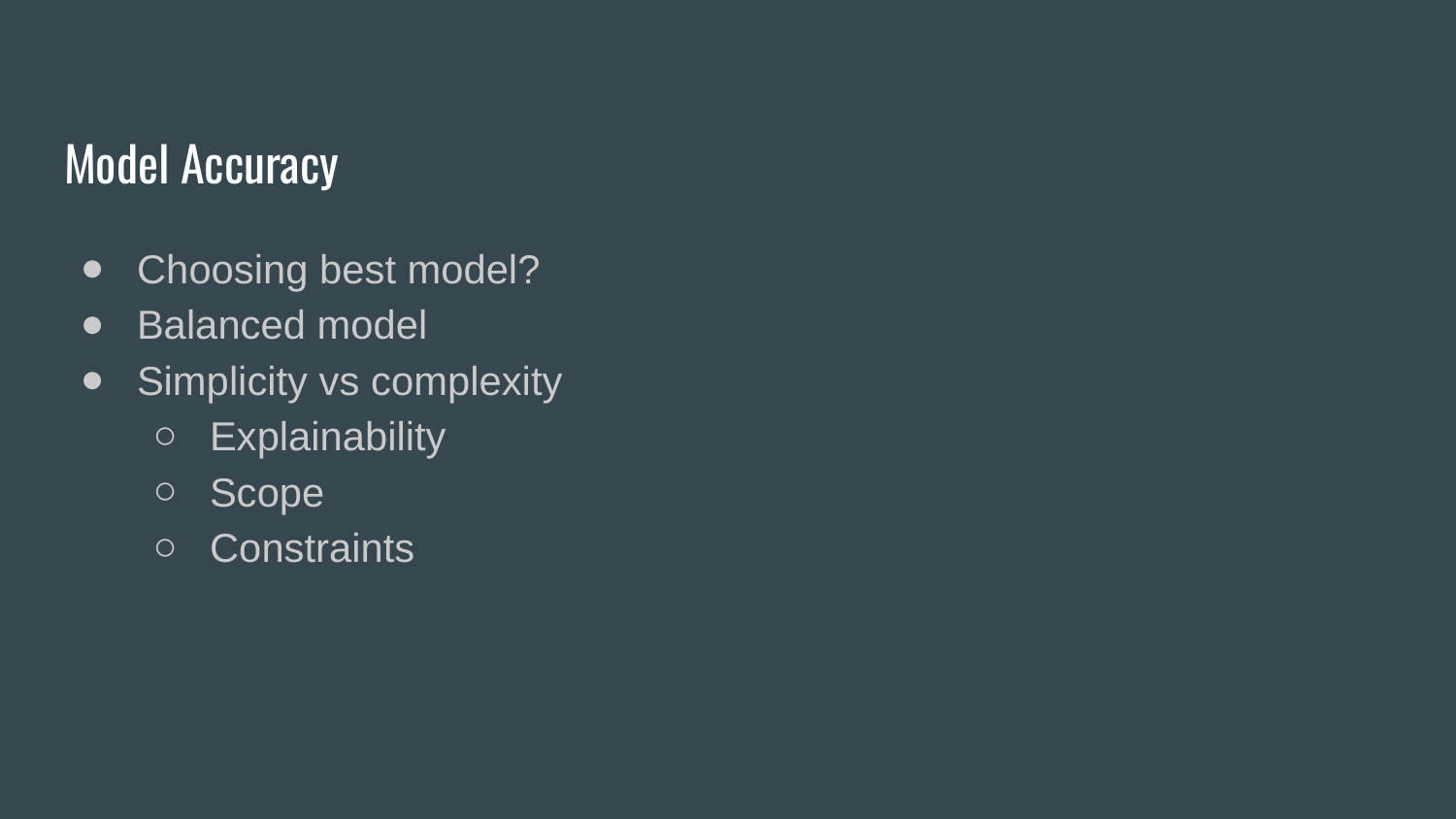

# Model Accuracy
Choosing best model?
Balanced model
Simplicity vs complexity
Explainability
Scope
Constraints